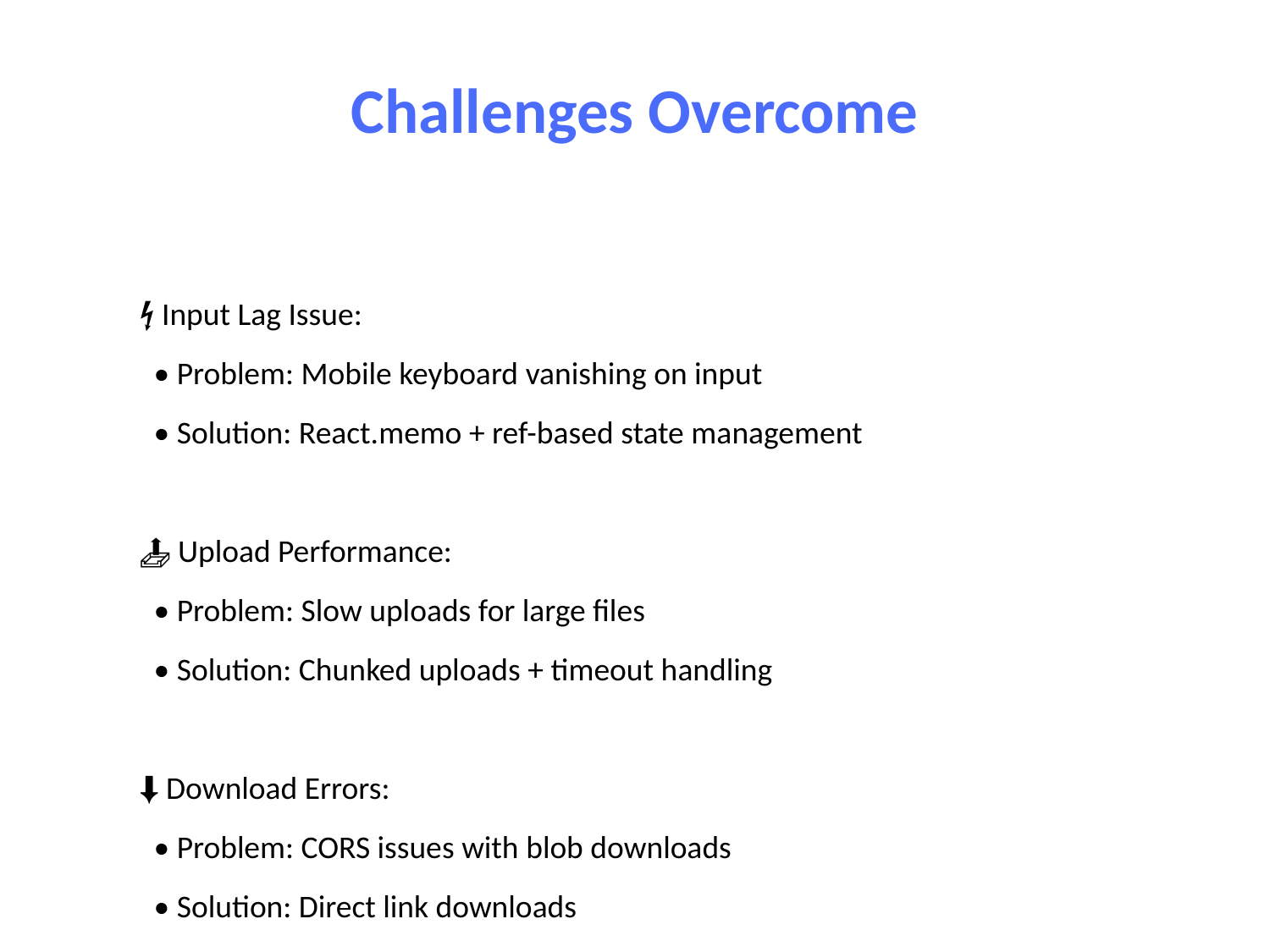

Challenges Overcome

⚡ Input Lag Issue:
  • Problem: Mobile keyboard vanishing on input
  • Solution: React.memo + ref-based state management

📤 Upload Performance:
  • Problem: Slow uploads for large files
  • Solution: Chunked uploads + timeout handling

⬇️ Download Errors:
  • Problem: CORS issues with blob downloads
  • Solution: Direct link downloads